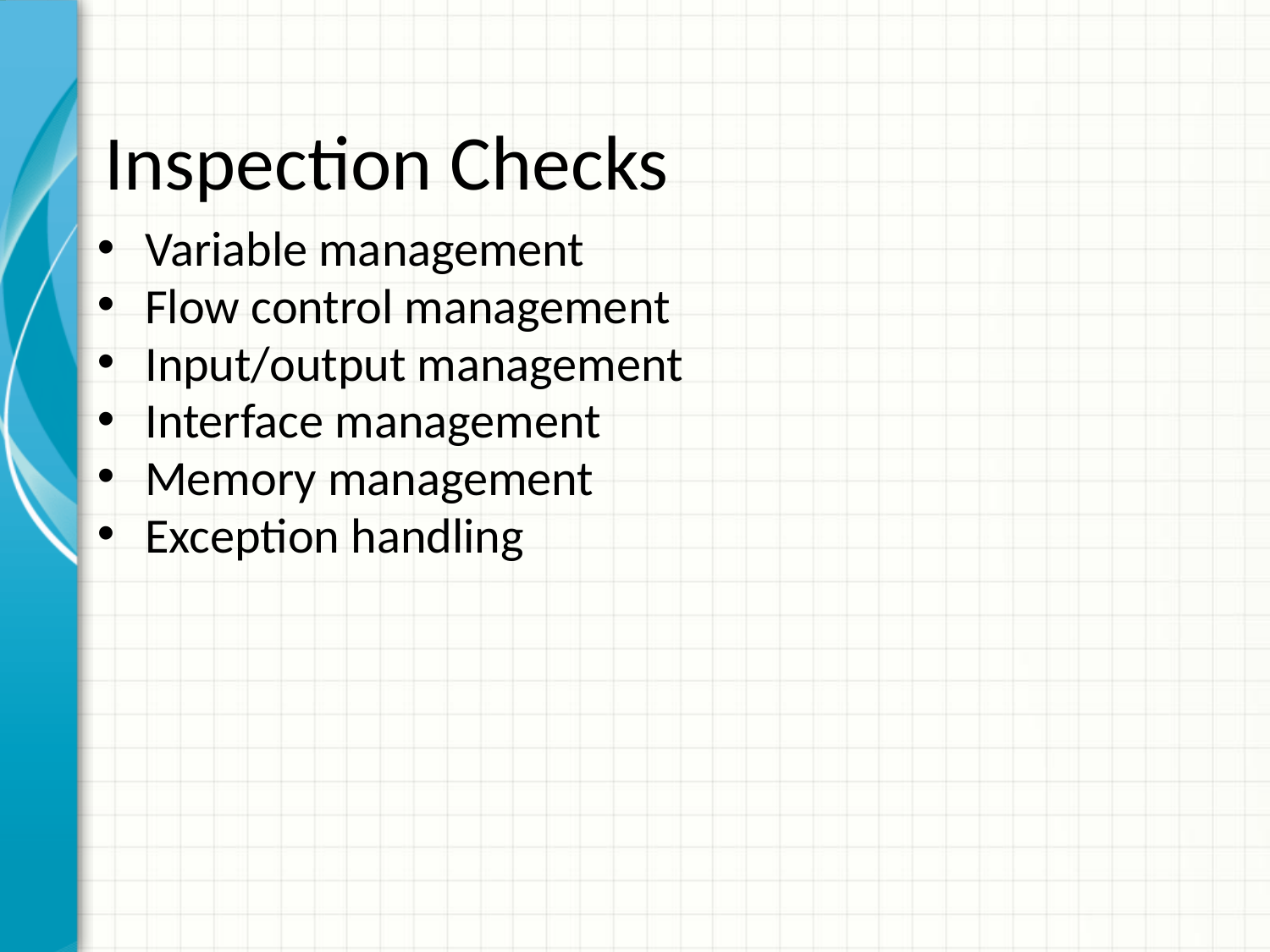

# Inspection Checks
Variable management
Flow control management
Input/output management
Interface management
Memory management
Exception handling